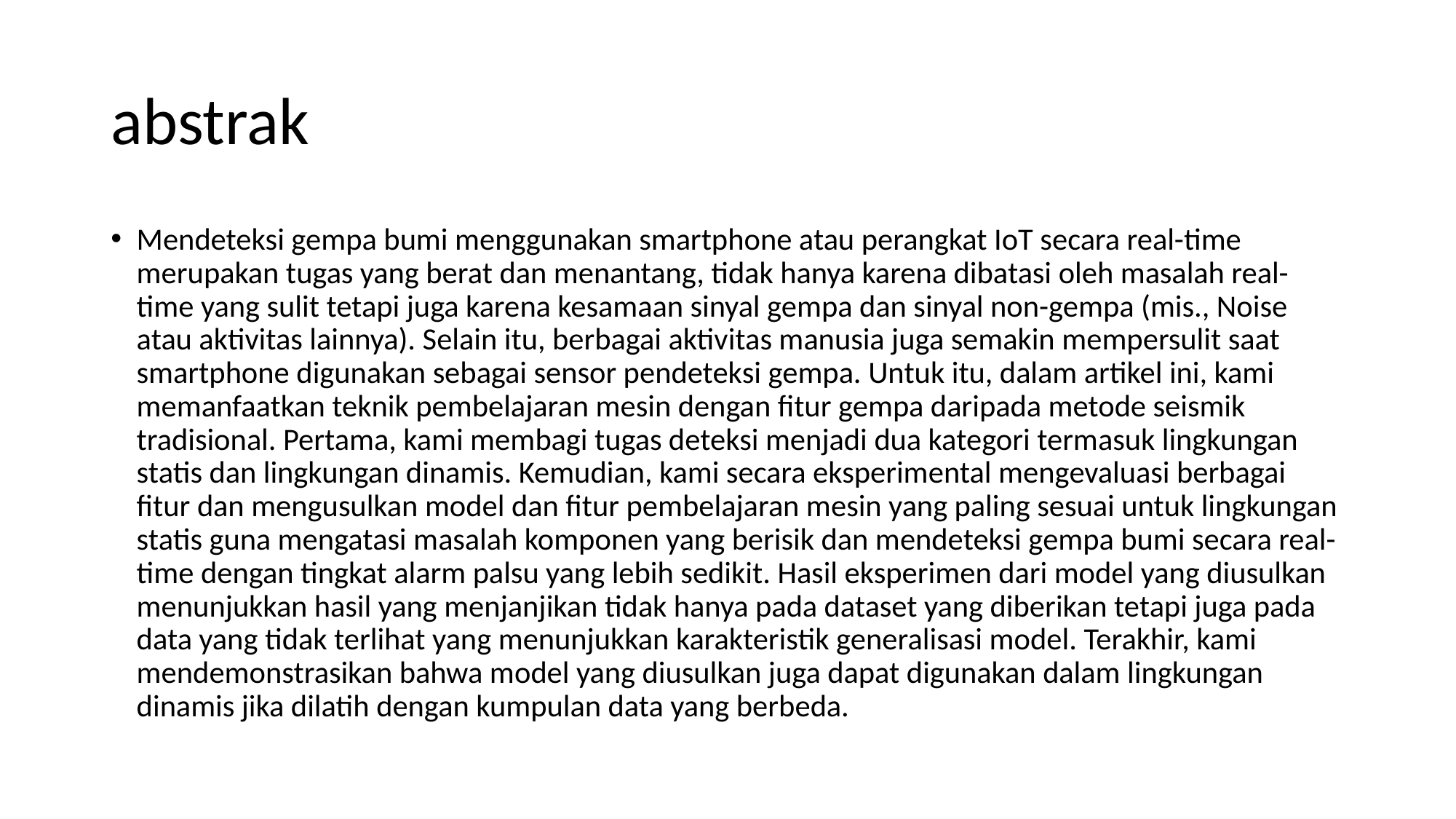

# abstrak
Mendeteksi gempa bumi menggunakan smartphone atau perangkat IoT secara real-time merupakan tugas yang berat dan menantang, tidak hanya karena dibatasi oleh masalah real-time yang sulit tetapi juga karena kesamaan sinyal gempa dan sinyal non-gempa (mis., Noise atau aktivitas lainnya). Selain itu, berbagai aktivitas manusia juga semakin mempersulit saat smartphone digunakan sebagai sensor pendeteksi gempa. Untuk itu, dalam artikel ini, kami memanfaatkan teknik pembelajaran mesin dengan fitur gempa daripada metode seismik tradisional. Pertama, kami membagi tugas deteksi menjadi dua kategori termasuk lingkungan statis dan lingkungan dinamis. Kemudian, kami secara eksperimental mengevaluasi berbagai fitur dan mengusulkan model dan fitur pembelajaran mesin yang paling sesuai untuk lingkungan statis guna mengatasi masalah komponen yang berisik dan mendeteksi gempa bumi secara real-time dengan tingkat alarm palsu yang lebih sedikit. Hasil eksperimen dari model yang diusulkan menunjukkan hasil yang menjanjikan tidak hanya pada dataset yang diberikan tetapi juga pada data yang tidak terlihat yang menunjukkan karakteristik generalisasi model. Terakhir, kami mendemonstrasikan bahwa model yang diusulkan juga dapat digunakan dalam lingkungan dinamis jika dilatih dengan kumpulan data yang berbeda.